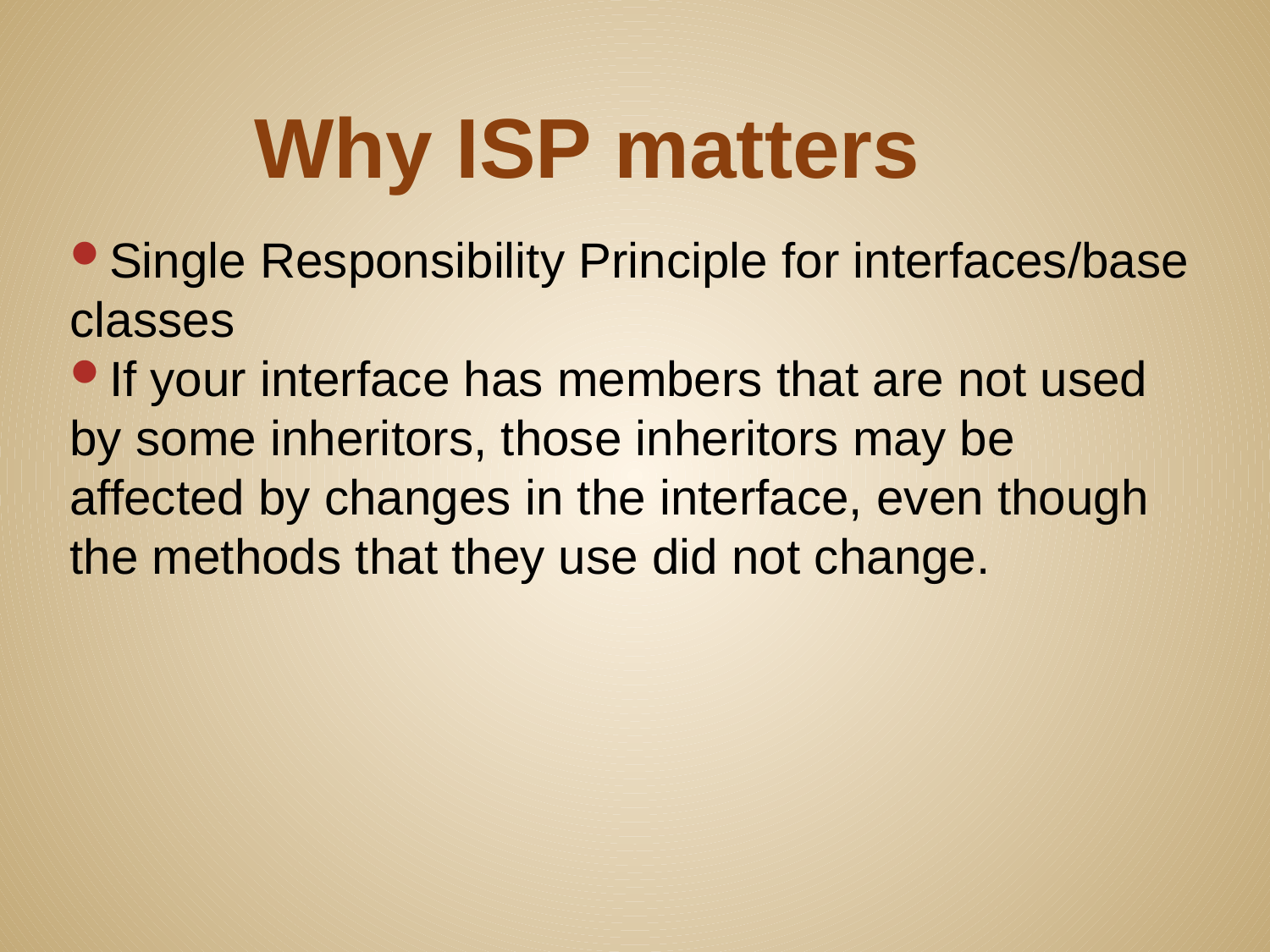

# Why ISP matters
Single Responsibility Principle for interfaces/base classes
If your interface has members that are not used by some inheritors, those inheritors may be affected by changes in the interface, even though the methods that they use did not change.